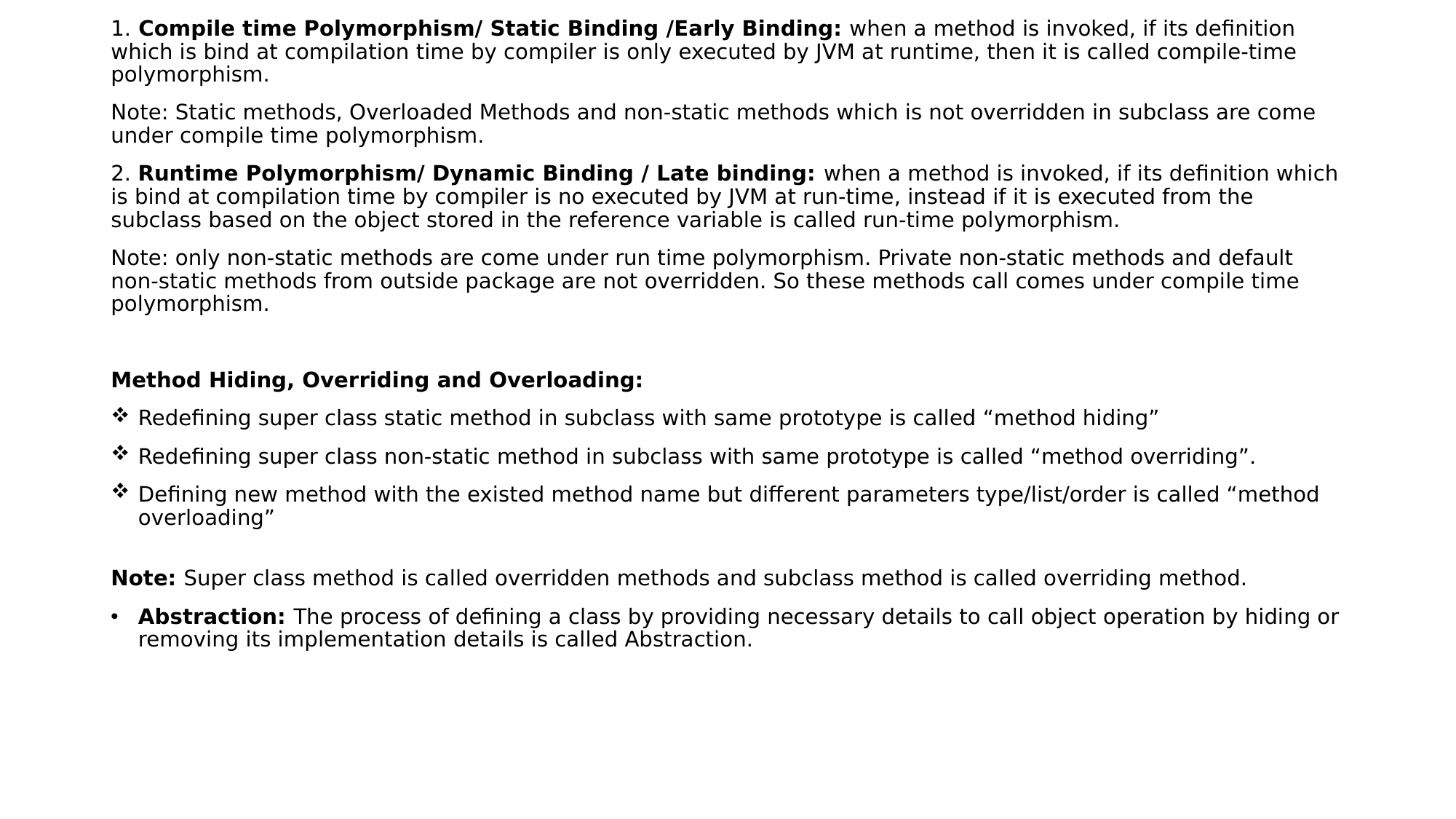

1. Compile time Polymorphism/ Static Binding /Early Binding: when a method is invoked, if its definition which is bind at compilation time by compiler is only executed by JVM at runtime, then it is called compile-time polymorphism.
Note: Static methods, Overloaded Methods and non-static methods which is not overridden in subclass are come under compile time polymorphism.
2. Runtime Polymorphism/ Dynamic Binding / Late binding: when a method is invoked, if its definition which is bind at compilation time by compiler is no executed by JVM at run-time, instead if it is executed from the subclass based on the object stored in the reference variable is called run-time polymorphism.
Note: only non-static methods are come under run time polymorphism. Private non-static methods and default non-static methods from outside package are not overridden. So these methods call comes under compile time polymorphism.

Method Hiding, Overriding and Overloading:
Redefining super class static method in subclass with same prototype is called “method hiding”
Redefining super class non-static method in subclass with same prototype is called “method overriding”.
Defining new method with the existed method name but different parameters type/list/order is called “method overloading”
Note: Super class method is called overridden methods and subclass method is called overriding method.
Abstraction: The process of defining a class by providing necessary details to call object operation by hiding or removing its implementation details is called Abstraction.